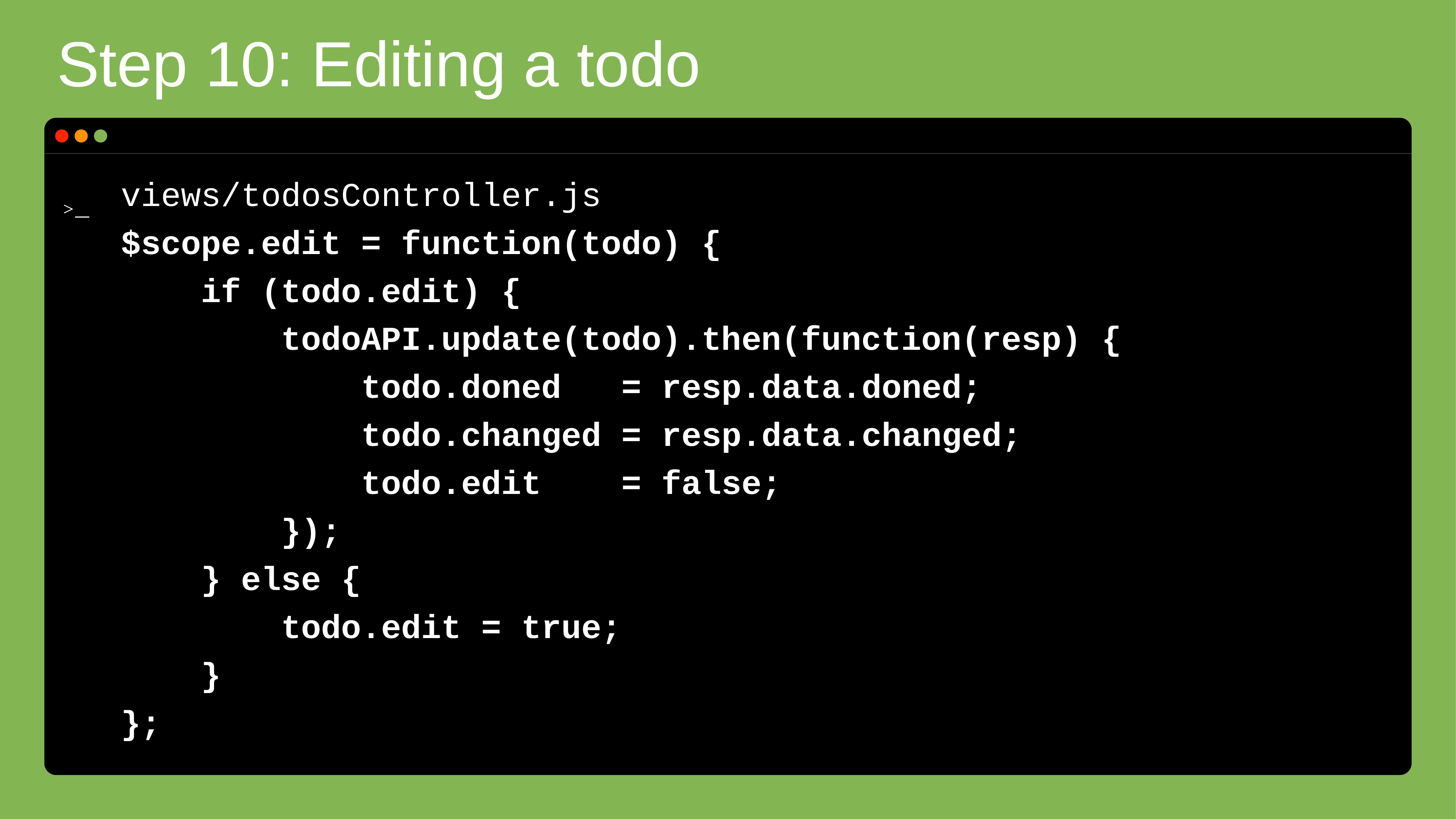

# Step 10: Editing a todo
views/todosController.js
$scope.edit = function(todo) {
    if (todo.edit) {
        todoAPI.update(todo).then(function(resp) {
            todo.doned   = resp.data.doned;
            todo.changed = resp.data.changed;
            todo.edit    = false;
        });
    } else {
        todo.edit = true;
    }
};